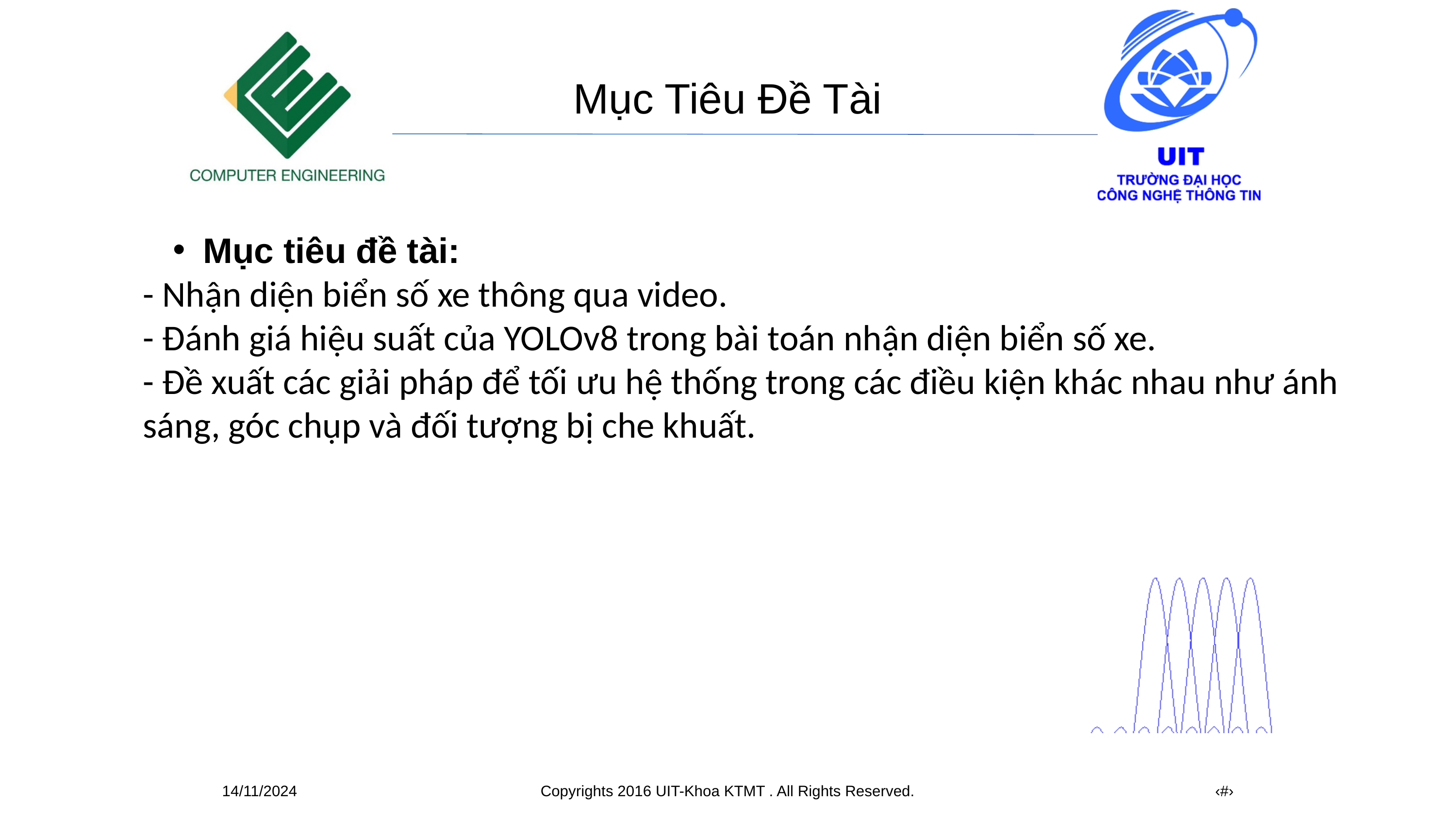

Mục Tiêu Đề Tài

Mục tiêu đề tài:
- Nhận diện biển số xe thông qua video.
- Đánh giá hiệu suất của YOLOv8 trong bài toán nhận diện biển số xe.
- Đề xuất các giải pháp để tối ưu hệ thống trong các điều kiện khác nhau như ánh sáng, góc chụp và đối tượng bị che khuất.

14/11/2024

Copyrights 2016 UIT-Khoa KTMT . All Rights Reserved.
‹#›